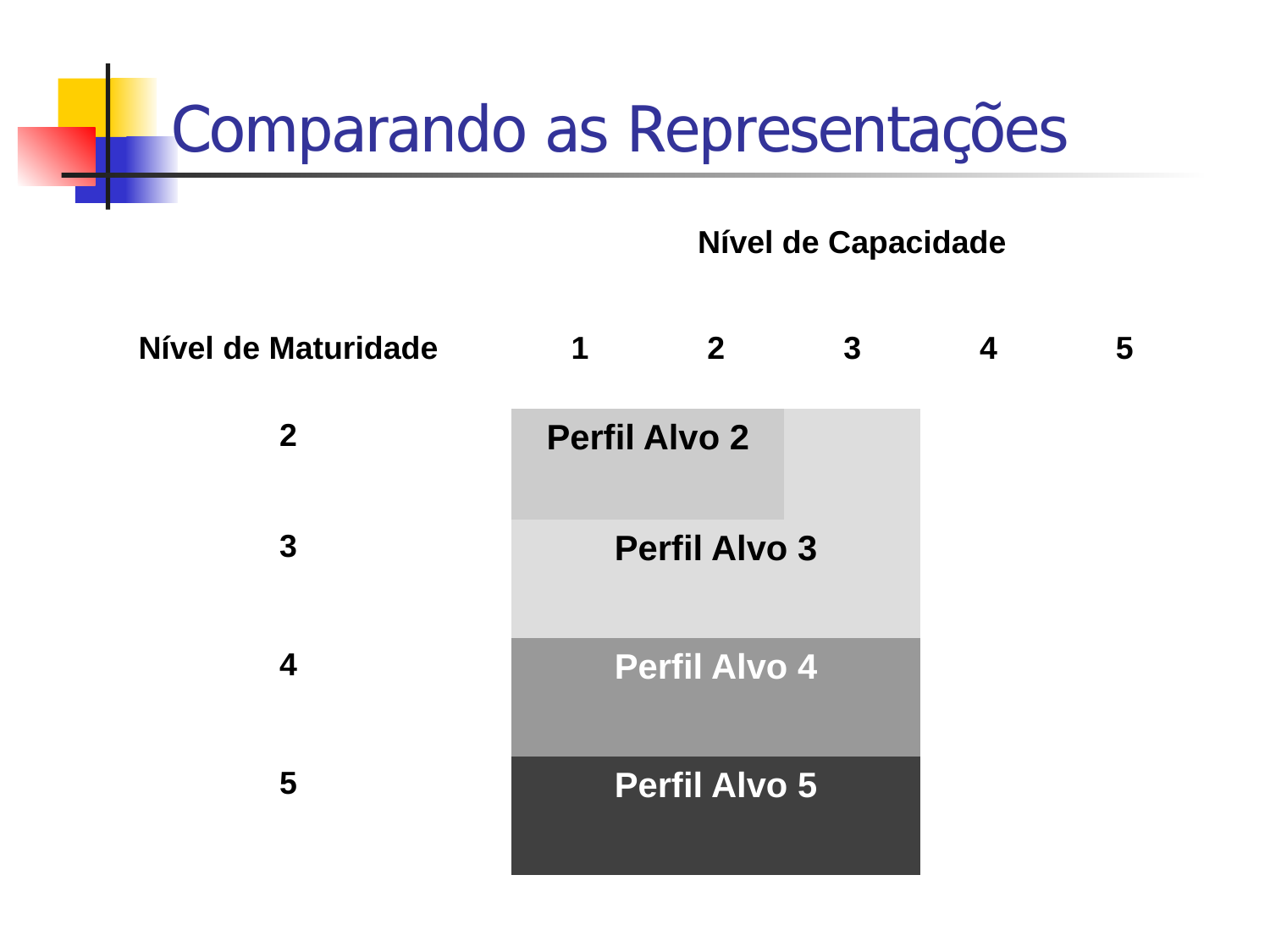

Comparando as Representações
|  | Nível de Capacidade |  |  |  |  |
| --- | --- | --- | --- | --- | --- |
| Nível de Maturidade | 1 | 2 | 3 | 4 | 5 |
| 2 | Perfil Alvo 2 |  |  |  |  |
| 3 | Perfil Alvo 3 |  |  |  |  |
| 4 | Perfil Alvo 4 |  |  |  |  |
| 5 | Perfil Alvo 5 |  |  |  |  |